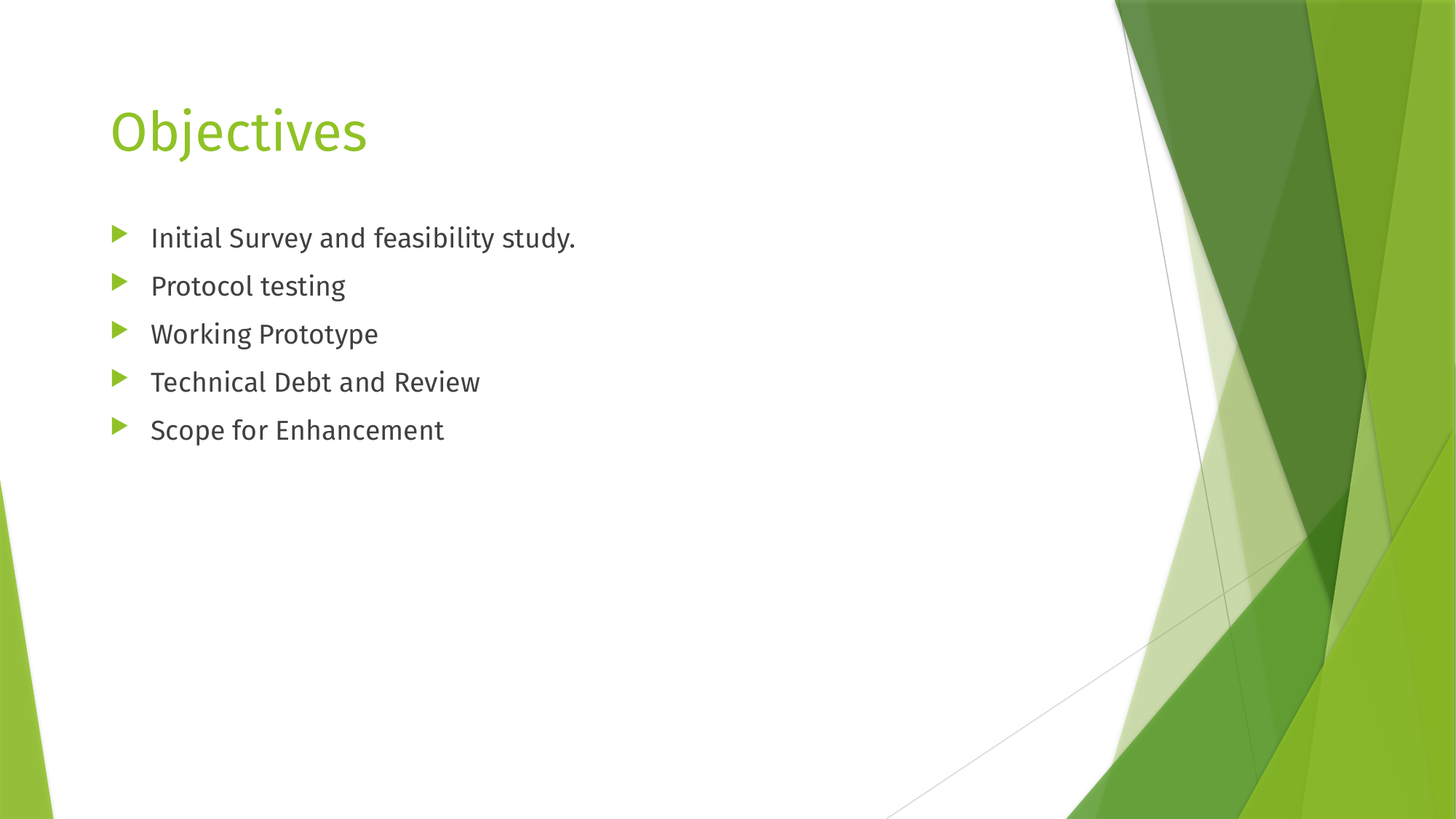

Objectives
Initial Survey and feasibility study.
Protocol testing
Working Prototype
Technical Debt and Review
Scope for Enhancement